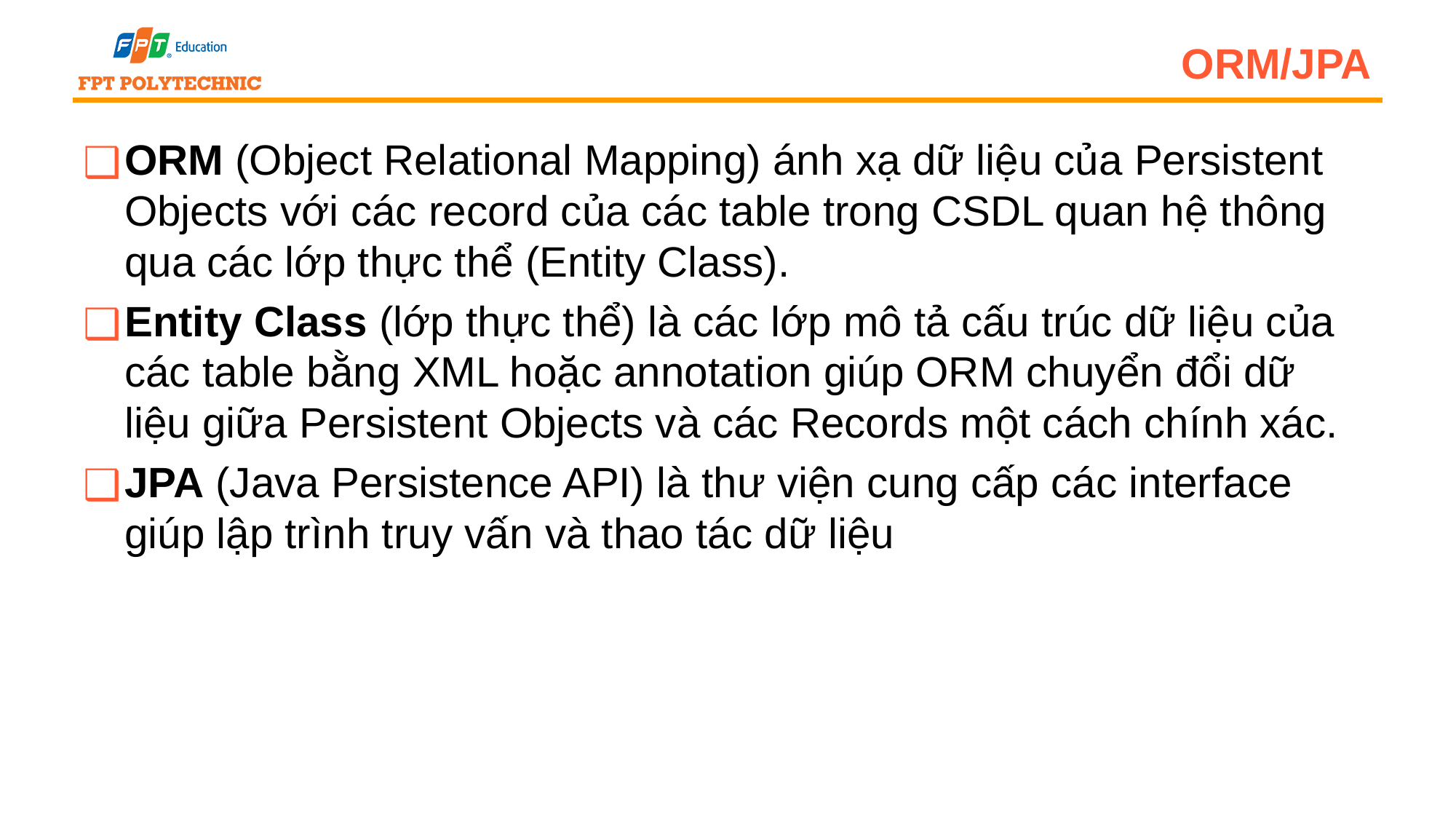

# ORM/JPA
ORM (Object Relational Mapping) ánh xạ dữ liệu của Persistent Objects với các record của các table trong CSDL quan hệ thông qua các lớp thực thể (Entity Class).
Entity Class (lớp thực thể) là các lớp mô tả cấu trúc dữ liệu của các table bằng XML hoặc annotation giúp ORM chuyển đổi dữ liệu giữa Persistent Objects và các Records một cách chính xác.
JPA (Java Persistence API) là thư viện cung cấp các interface giúp lập trình truy vấn và thao tác dữ liệu